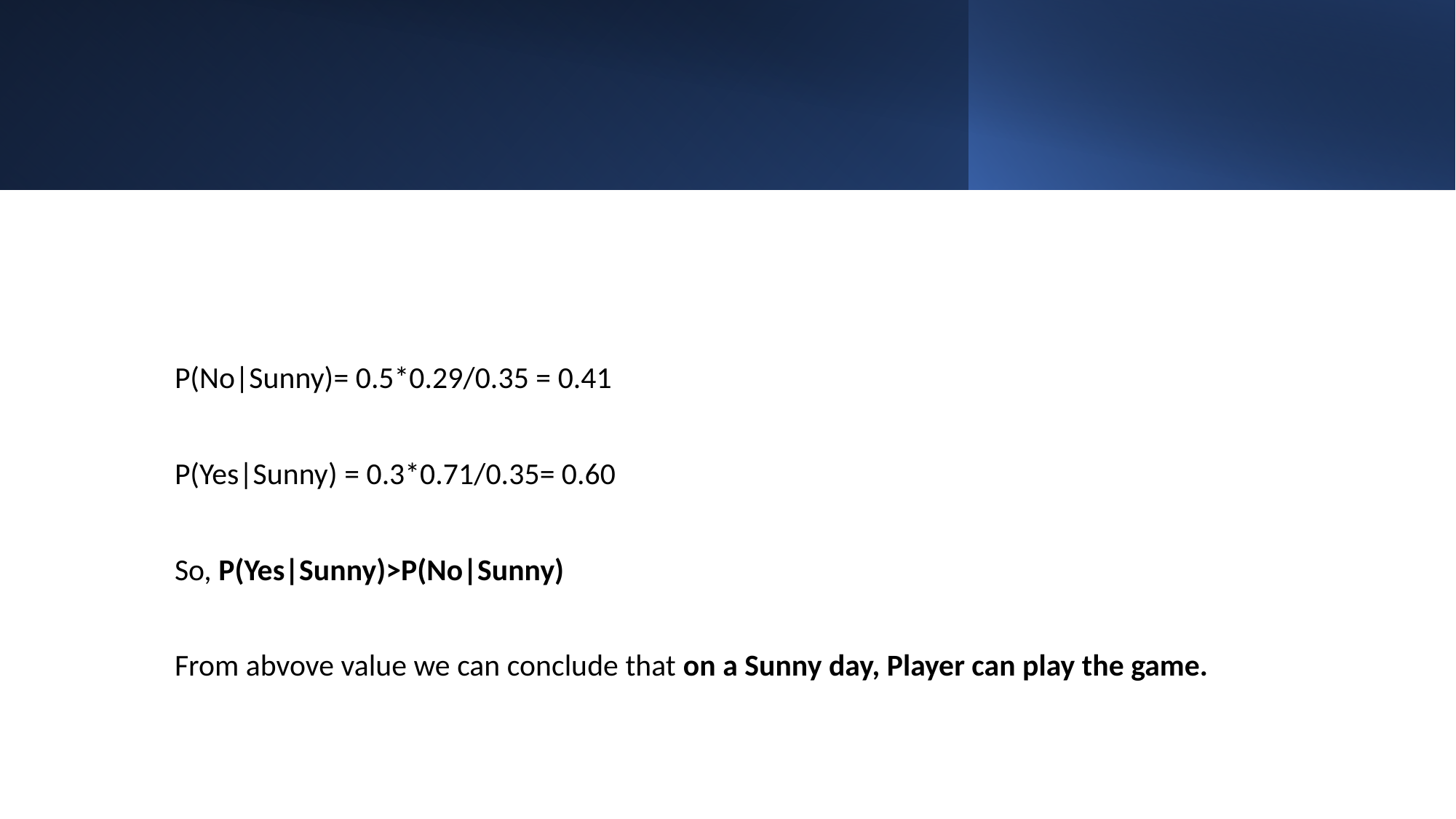

#

P(No|Sunny)= 0.5*0.29/0.35 = 0.41

P(Yes|Sunny) = 0.3*0.71/0.35= 0.60

So, P(Yes|Sunny)>P(No|Sunny)

From abvove value we can conclude that on a Sunny day, Player can play the game.